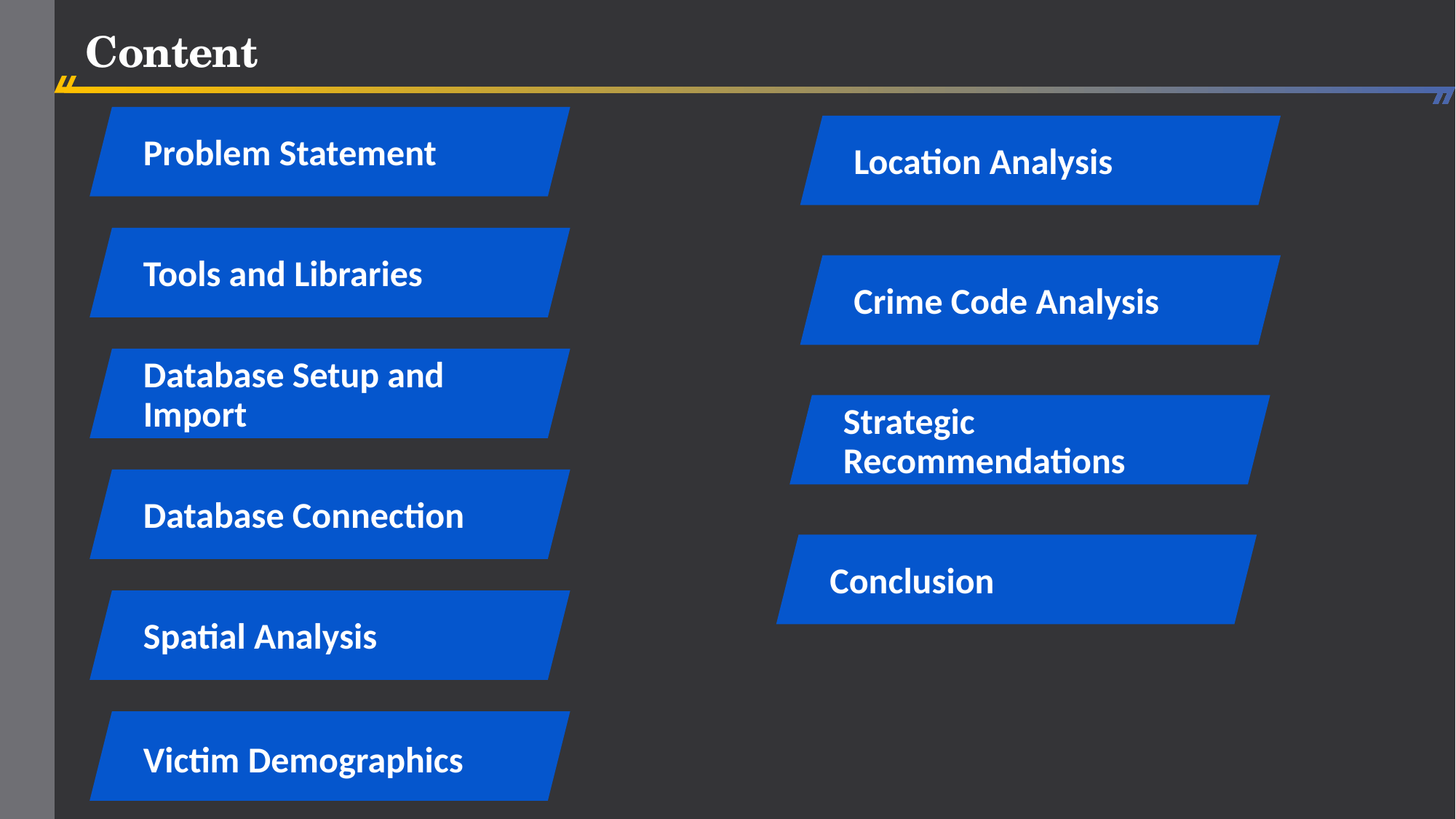

Content

Problem Statement
Location Analysis
Tools and Libraries
Crime Code Analysis
Database Setup and Import
Strategic Recommendations
Database Connection
Conclusion
Spatial Analysis
Victim Demographics